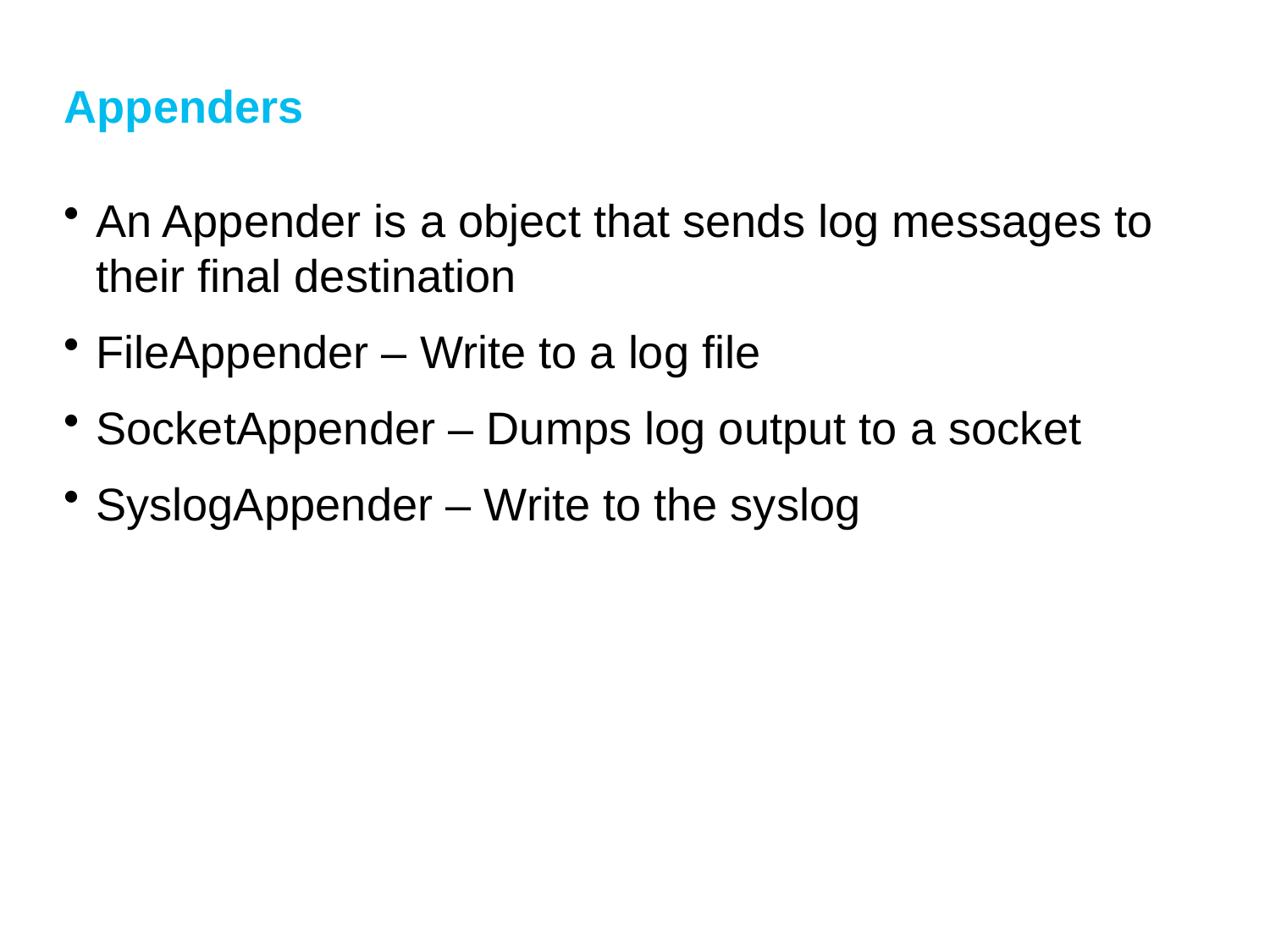

# Appenders
An Appender is a object that sends log messages to their final destination
FileAppender – Write to a log file
SocketAppender – Dumps log output to a socket
SyslogAppender – Write to the syslog